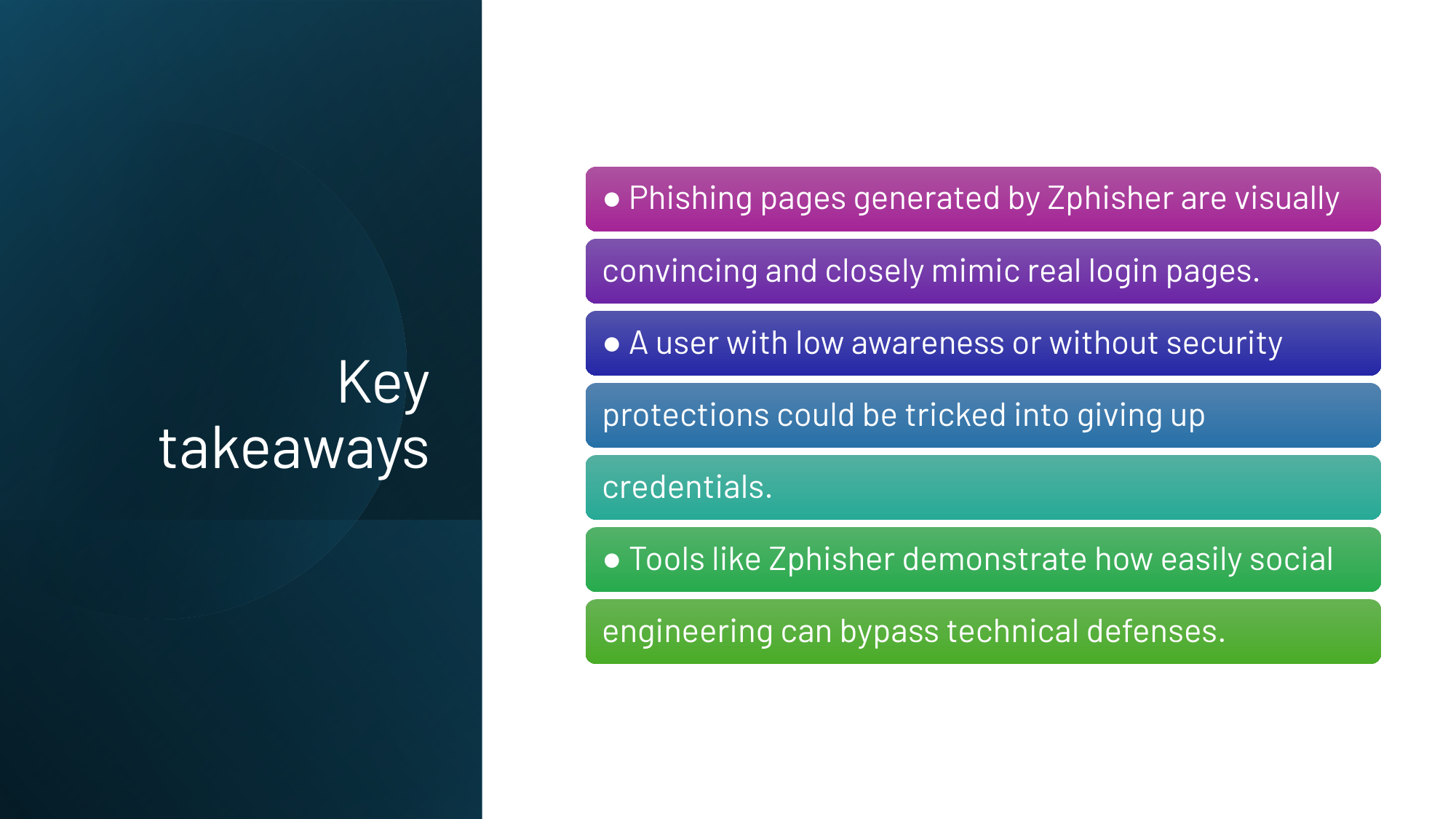

● Phishing pages generated by Zphisher are visually
convincing and closely mimic real login pages.
● A user with low awareness or without security
protections could be tricked into giving up
credentials.
● Tools like Zphisher demonstrate how easily social
engineering can bypass technical defenses.

# Key takeaways